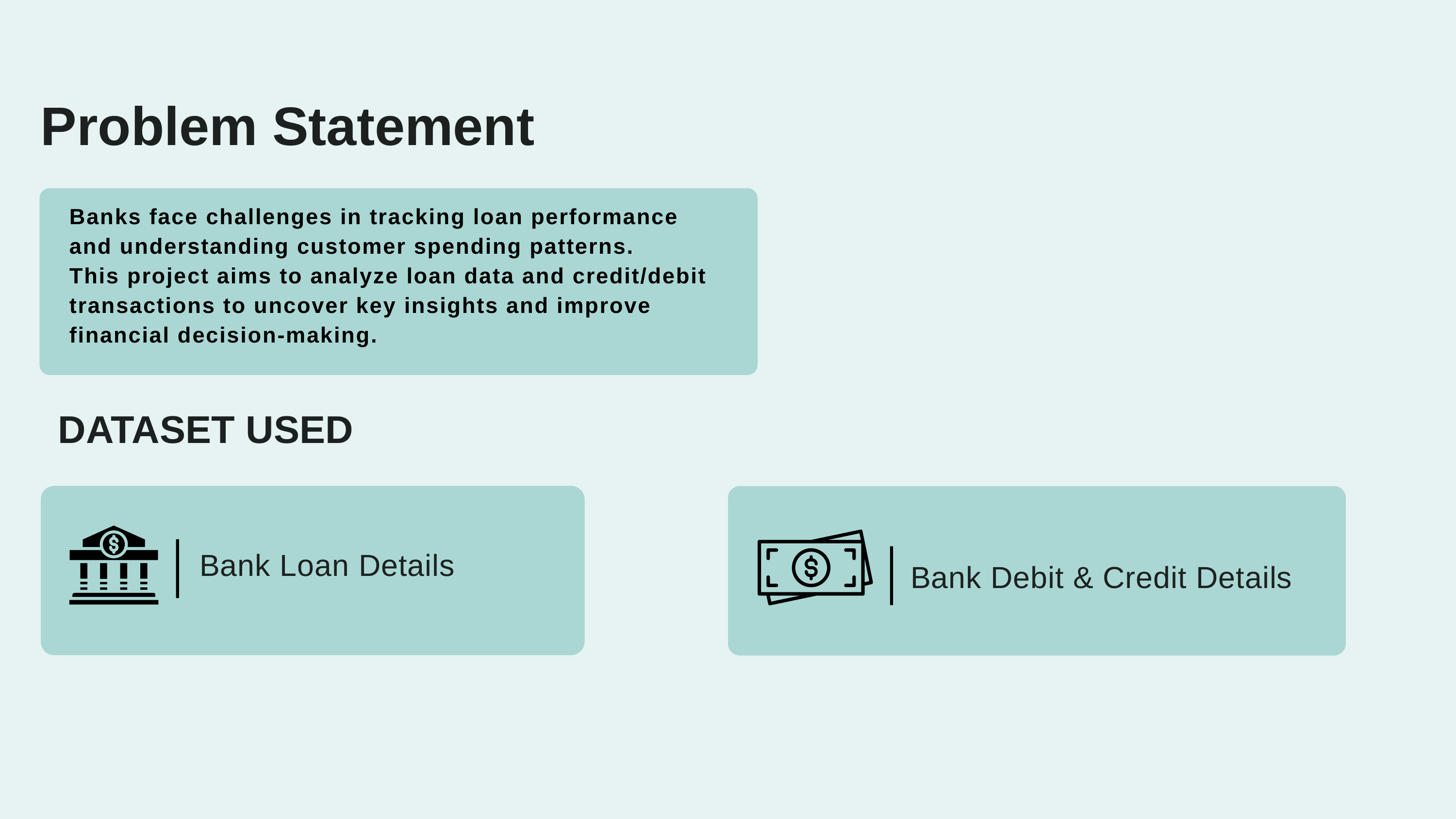

Problem Statement

Banks face challenges in tracking loan performance and understanding customer spending patterns.
This project aims to analyze loan data and credit/debit transactions to uncover key insights and improve financial decision-making.
DATASET USED

Bank Loan Details

Bank Debit & Credit Details